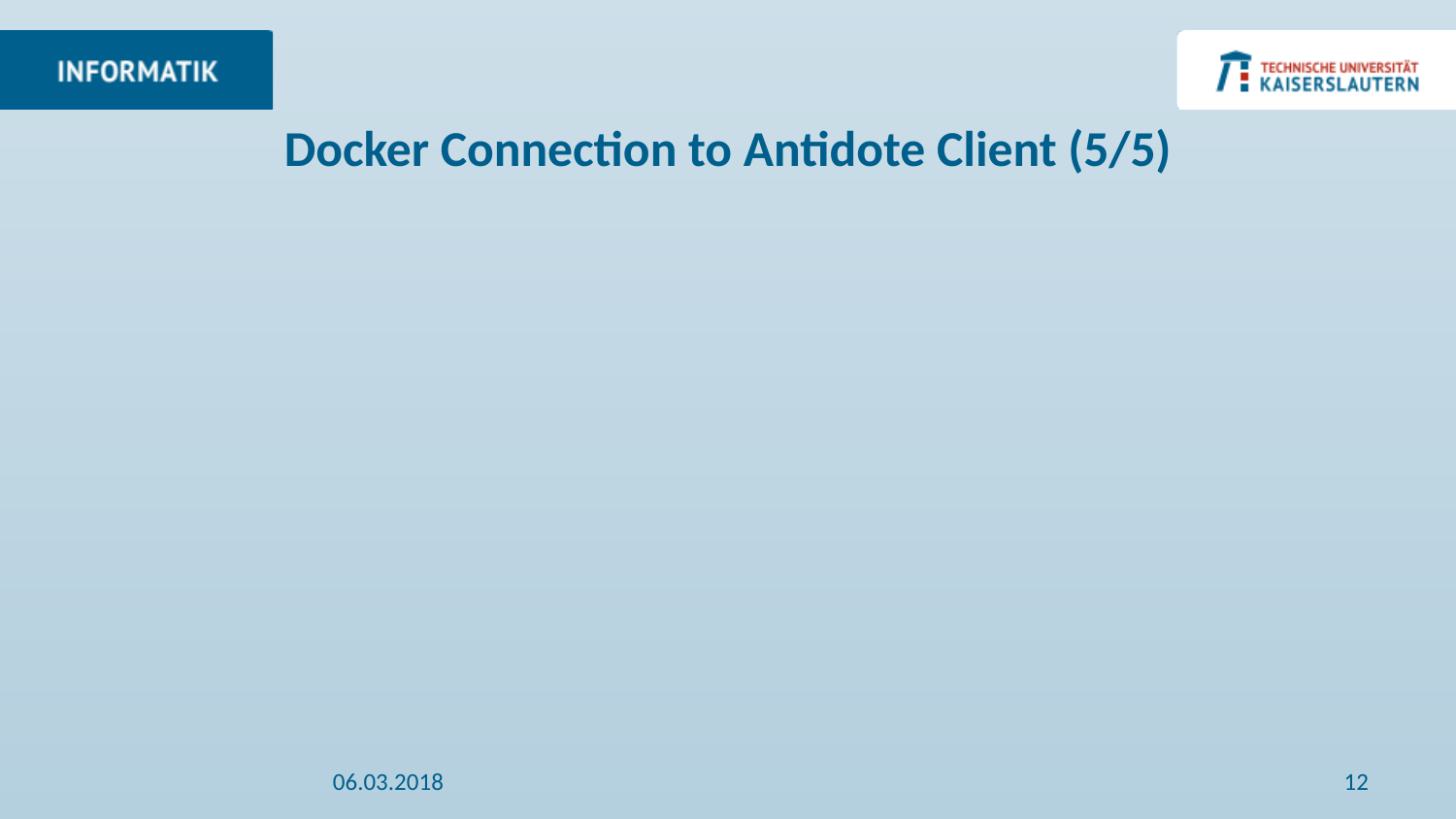

# Docker Connection to Antidote Client (5/5)

06.03.2018
12